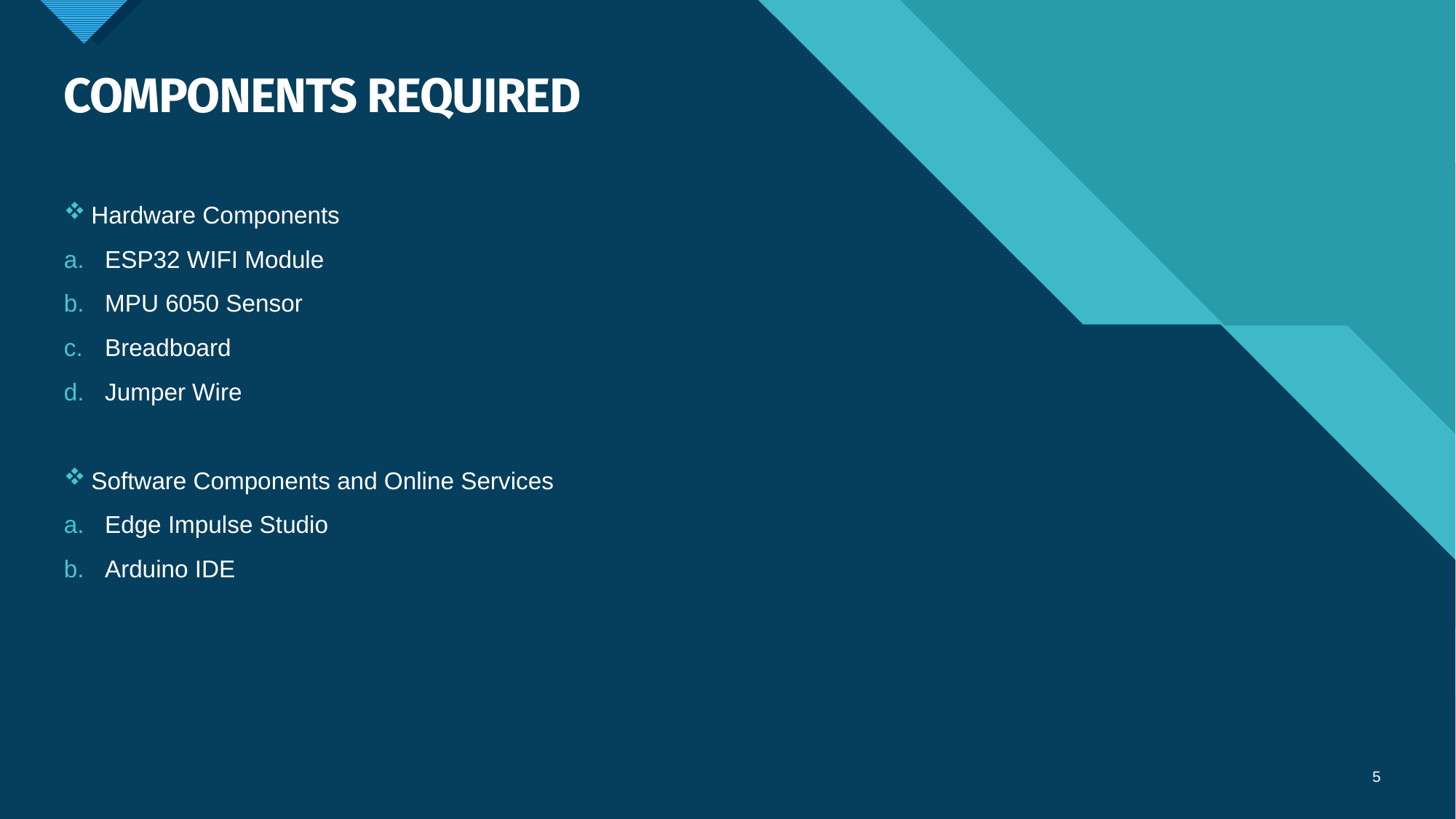

# COMPONENTS REQUIRED
Hardware Components
ESP32 WIFI Module
MPU 6050 Sensor
Breadboard
Jumper Wire

Software Components and Online Services
Edge Impulse Studio
Arduino IDE
5